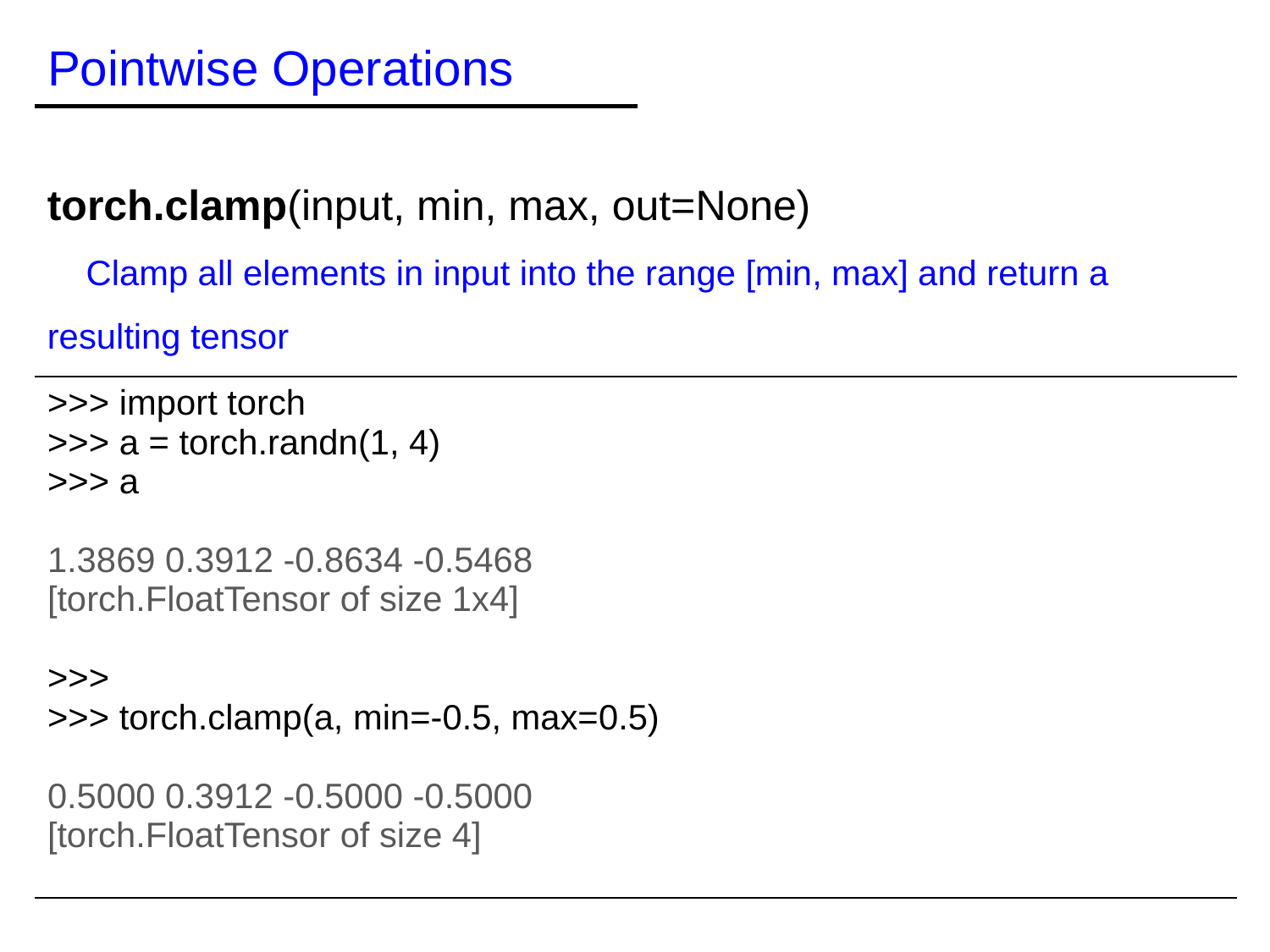

Pointwise Operations
torch.clamp(input, min, max, out=None)
    Clamp all elements in input into the range [min, max] and return a resulting tensor
| >>> import torch >>> a = torch.randn(1, 4) >>> a 1.3869 0.3912 -0.8634 -0.5468 [torch.FloatTensor of size 1x4] >>> >>> torch.clamp(a, min=-0.5, max=0.5) 0.5000 0.3912 -0.5000 -0.5000 [torch.FloatTensor of size 4] |
| --- |